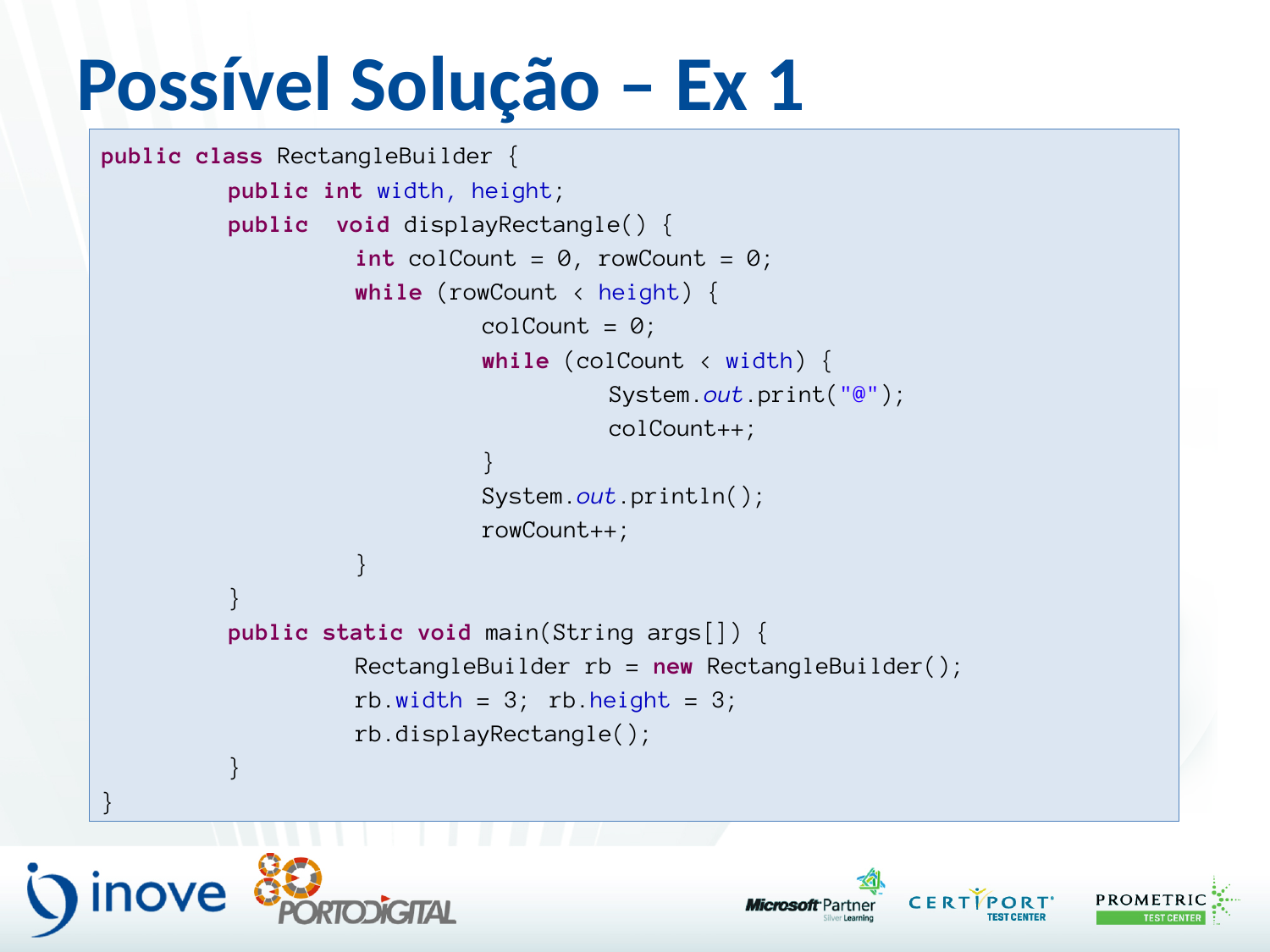

# Possível Solução – Ex 1
public class RectangleBuilder {
	public int width, height;
	public  void displayRectangle() {
		int colCount = 0, rowCount = 0;
		while (rowCount < height) {
			colCount = 0;
			while (colCount < width) {
				System.out.print("@");
				colCount++;
			}
			System.out.println();
			rowCount++;
		}
	}
	public static void main(String args[]) {
		RectangleBuilder rb = new RectangleBuilder();
		rb.width = 3;  rb.height = 3;
		rb.displayRectangle();
	}
}